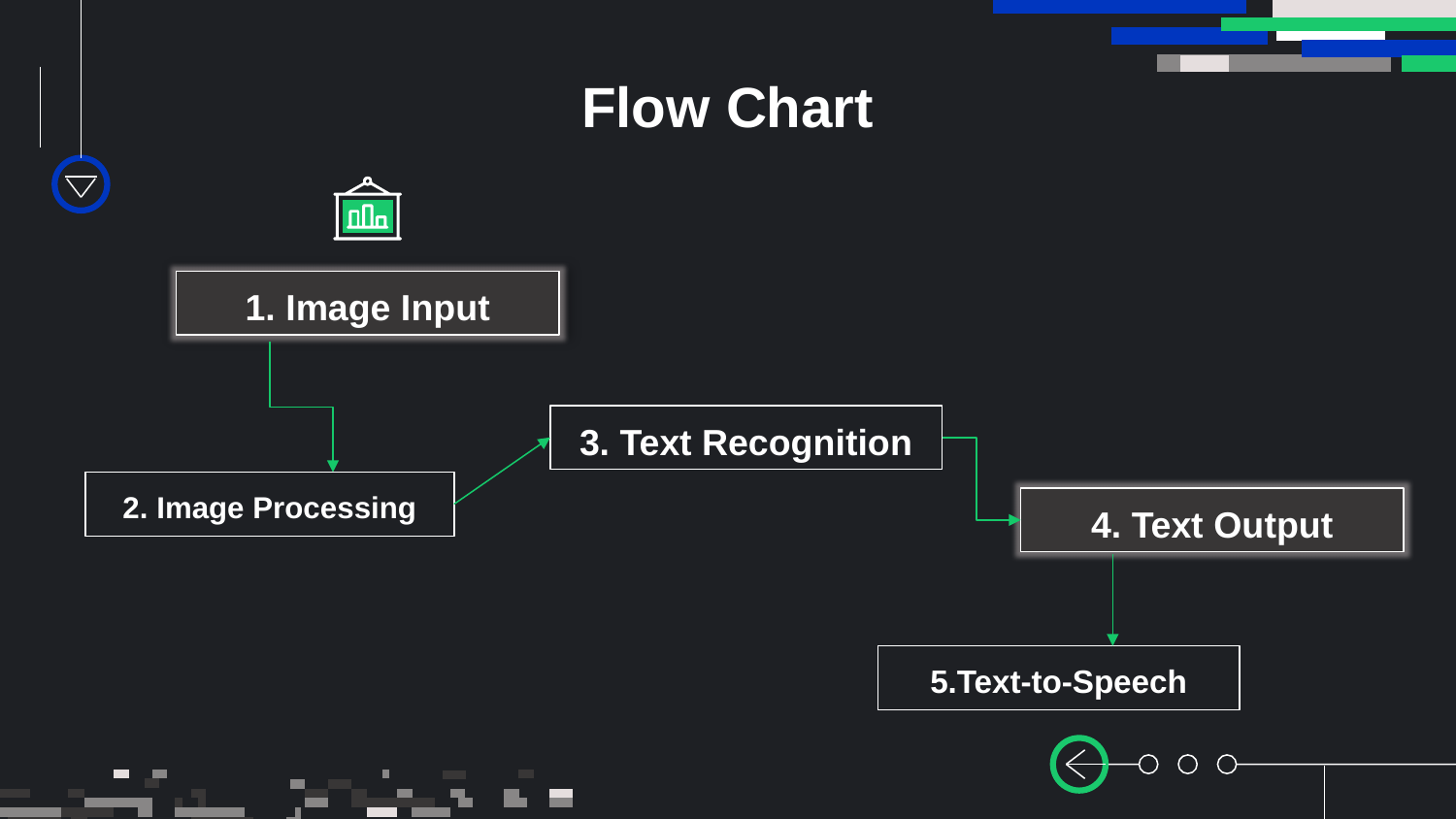

# Flow Chart

1. Image Input
3. Text Recognition
2. Image Processing
4. Text Output
5.Text-to-Speech